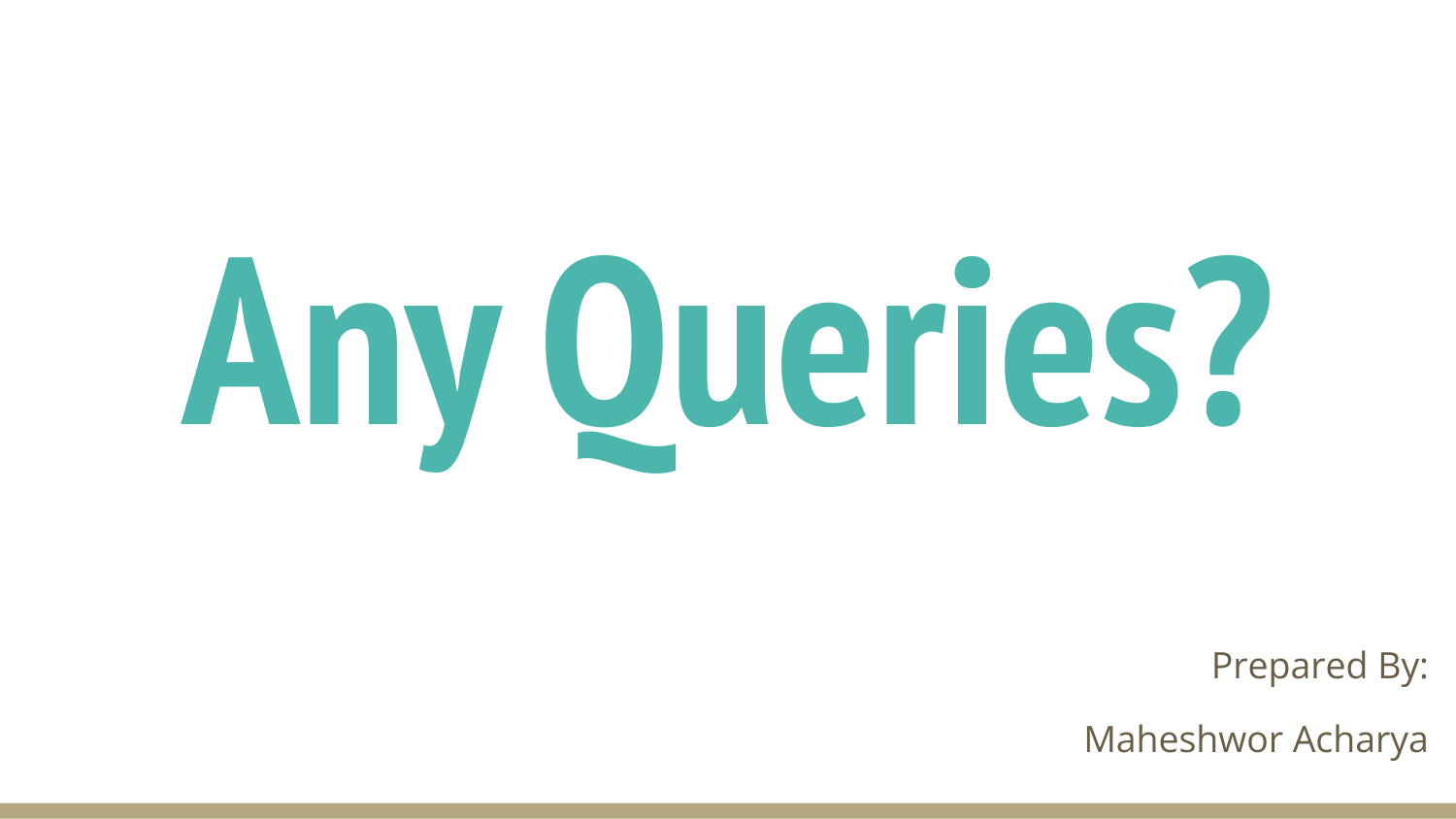

# Any Queries?
Prepared By:
Maheshwor Acharya